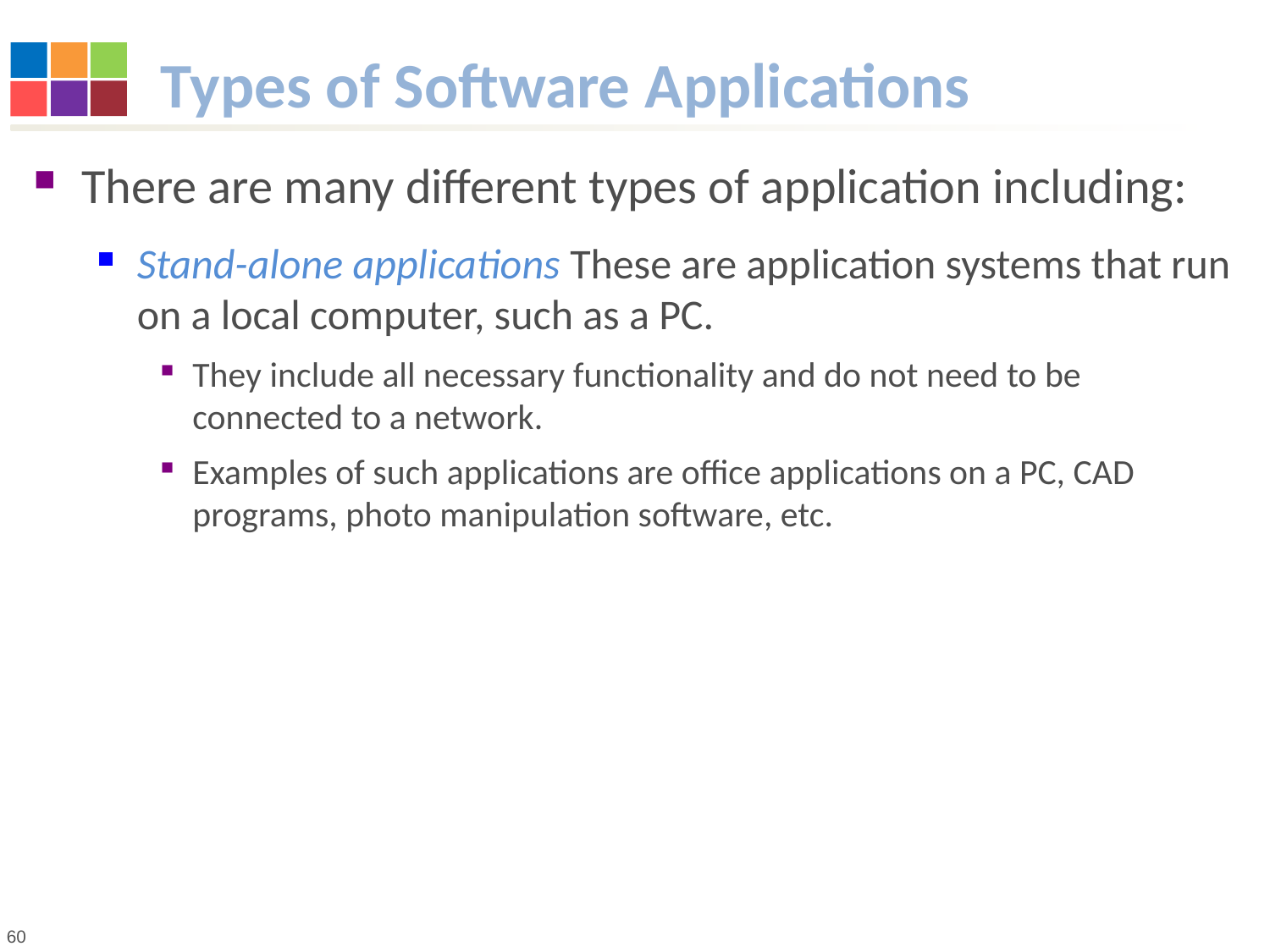

# Types of Software Applications
There are many different types of application including:
Stand-alone applications These are application systems that run on a local computer, such as a PC.
They include all necessary functionality and do not need to be connected to a network.
Examples of such applications are office applications on a PC, CAD programs, photo manipulation software, etc.